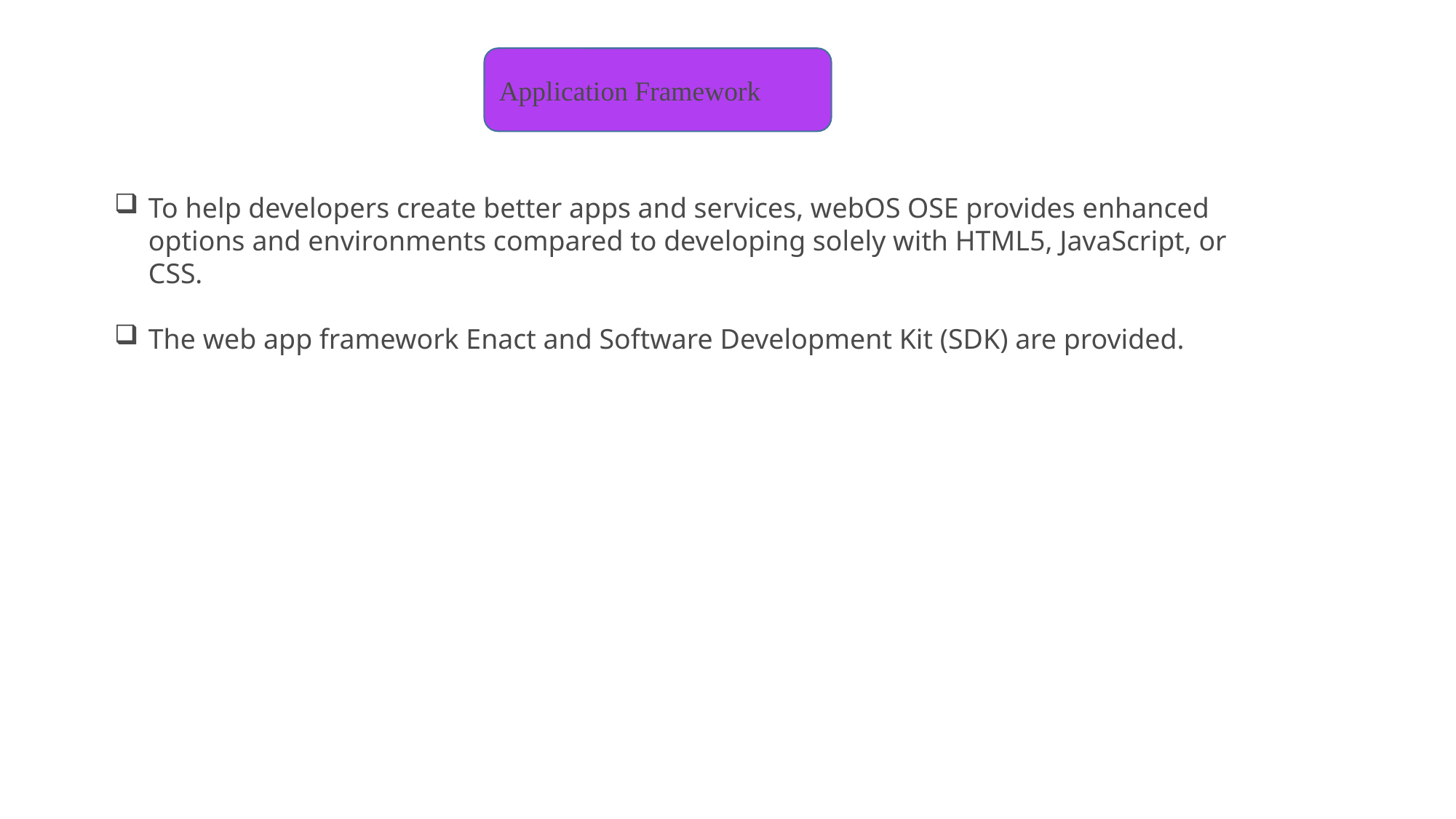

Application Framework
To help developers create better apps and services, webOS OSE provides enhanced options and environments compared to developing solely with HTML5, JavaScript, or CSS.

The web app framework Enact and Software Development Kit (SDK) are provided.